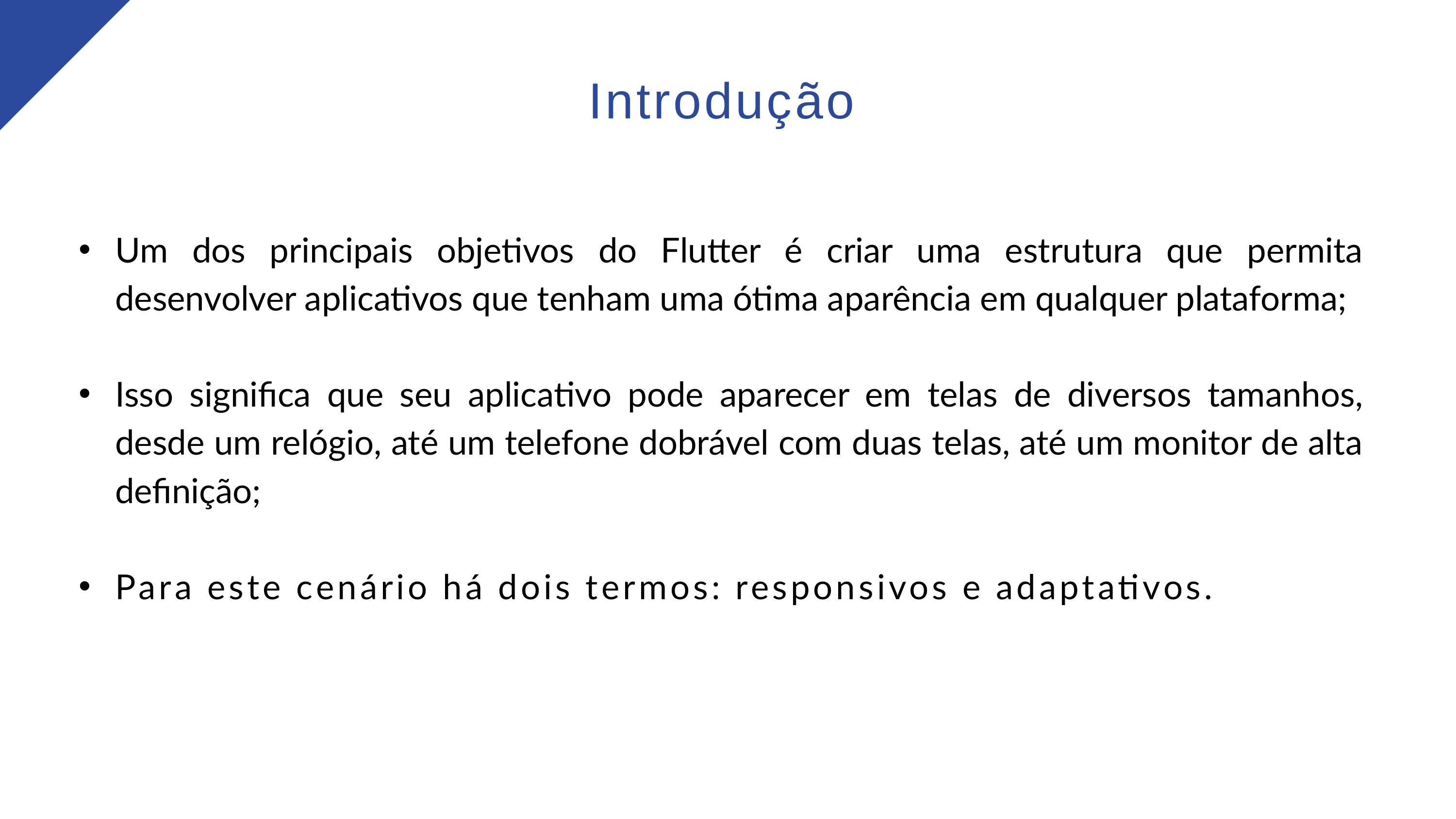

Introdução
Um dos principais objetivos do Flutter é criar uma estrutura que permita desenvolver aplicativos que tenham uma ótima aparência em qualquer plataforma;

Isso significa que seu aplicativo pode aparecer em telas de diversos tamanhos, desde um relógio, até um telefone dobrável com duas telas, até um monitor de alta definição;

Para este cenário há dois termos: responsivos e adaptativos.